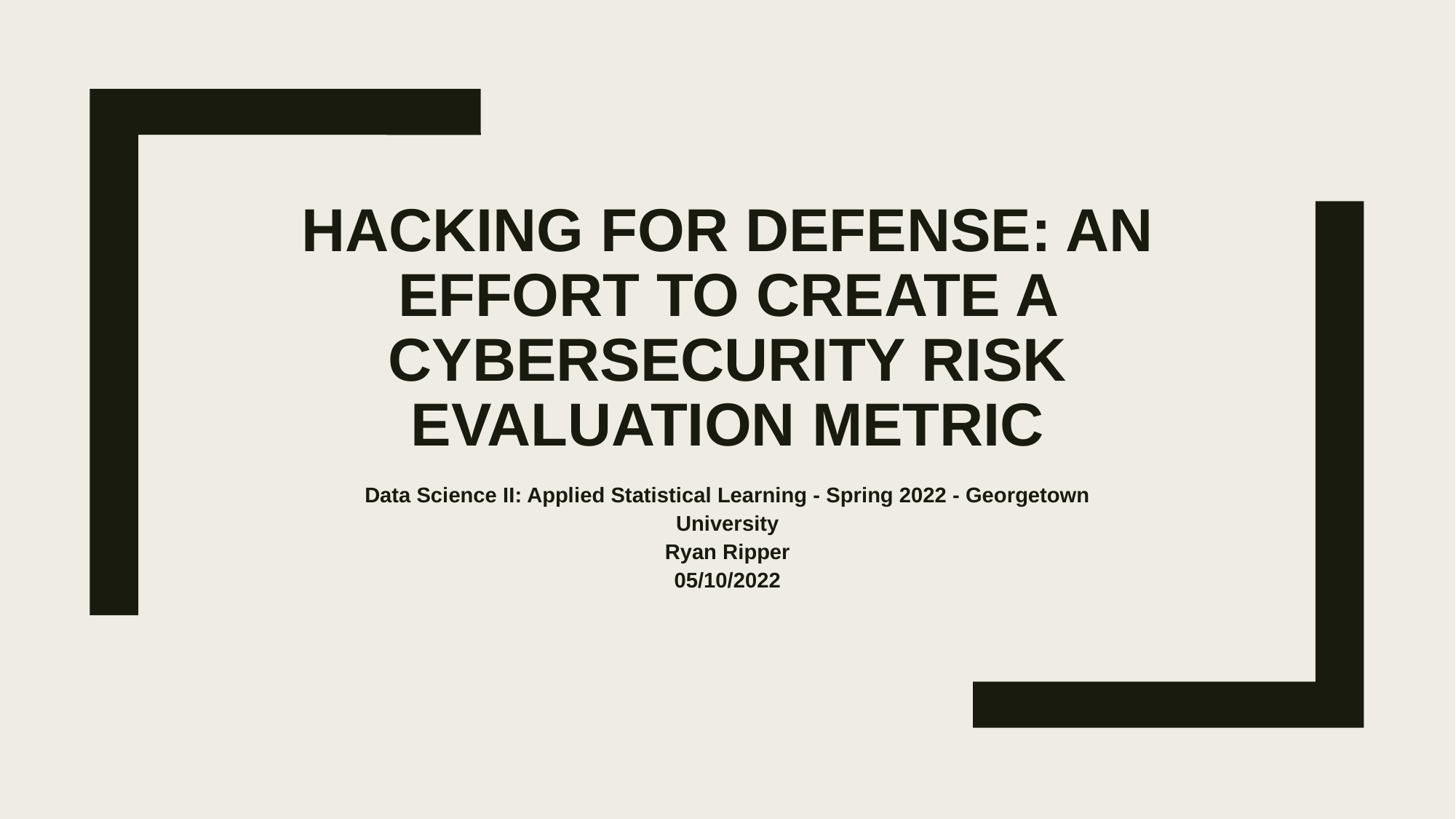

# Hacking for Defense: An Effort to Create a Cybersecurity Risk Evaluation Metric
Data Science II: Applied Statistical Learning - Spring 2022 - Georgetown University
Ryan Ripper
05/10/2022